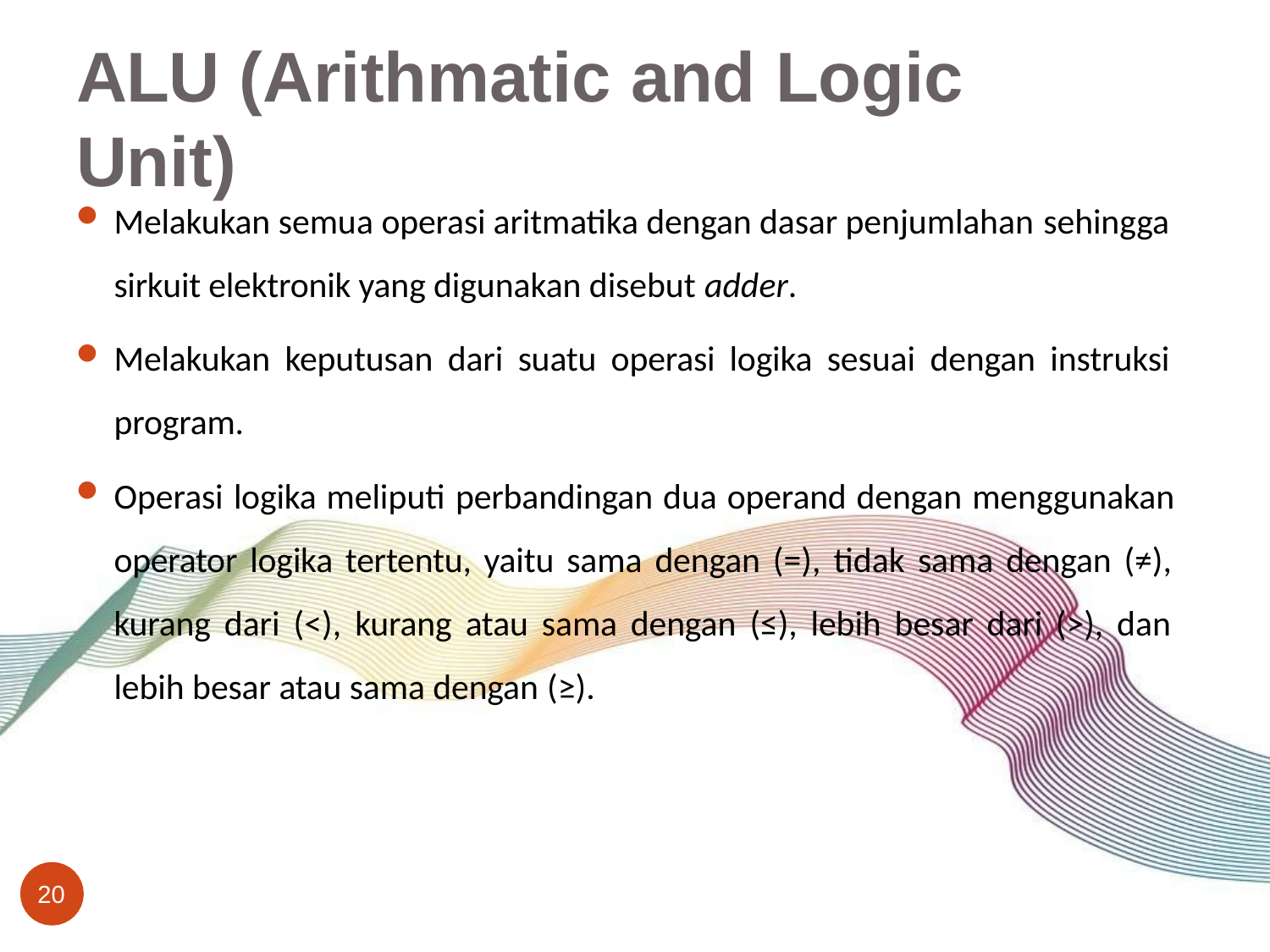

# ALU (Arithmatic and Logic Unit)
Melakukan semua operasi aritmatika dengan dasar penjumlahan sehingga
sirkuit elektronik yang digunakan disebut adder.
Melakukan keputusan dari suatu operasi logika sesuai dengan instruksi  program.
Operasi logika meliputi perbandingan dua operand dengan menggunakan  operator logika tertentu, yaitu sama dengan (=), tidak sama dengan (≠),  kurang dari (<), kurang atau sama dengan (≤), lebih besar dari (>), dan  lebih besar atau sama dengan (≥).

20